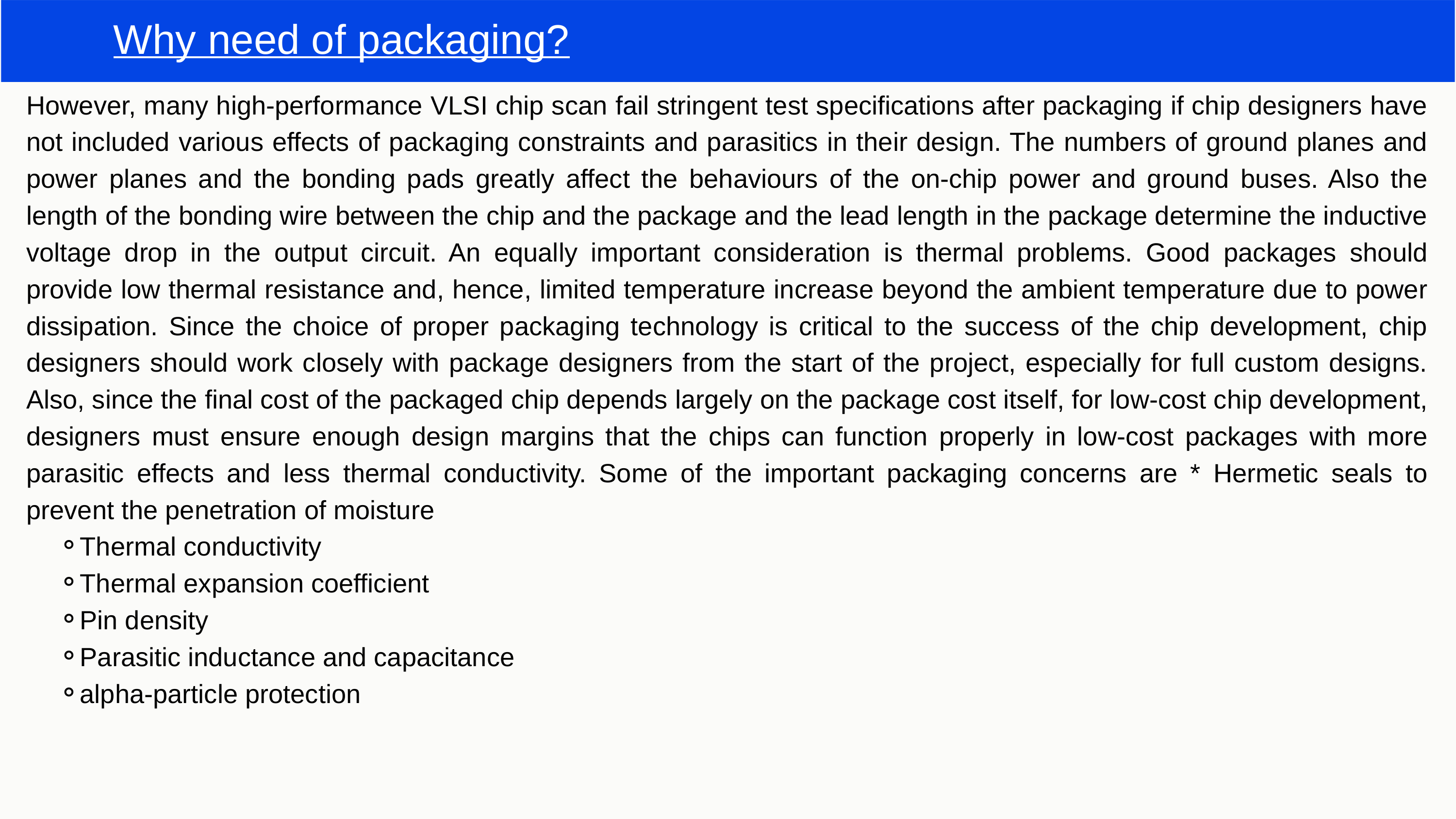

Why need of packaging?
However, many high-performance VLSI chip scan fail stringent test specifications after packaging if chip designers have not included various effects of packaging constraints and parasitics in their design. The numbers of ground planes and power planes and the bonding pads greatly affect the behaviours of the on-chip power and ground buses. Also the length of the bonding wire between the chip and the package and the lead length in the package determine the inductive voltage drop in the output circuit. An equally important consideration is thermal problems. Good packages should provide low thermal resistance and, hence, limited temperature increase beyond the ambient temperature due to power dissipation. Since the choice of proper packaging technology is critical to the success of the chip development, chip designers should work closely with package designers from the start of the project, especially for full custom designs. Also, since the final cost of the packaged chip depends largely on the package cost itself, for low-cost chip development, designers must ensure enough design margins that the chips can function properly in low-cost packages with more parasitic effects and less thermal conductivity. Some of the important packaging concerns are * Hermetic seals to prevent the penetration of moisture
Thermal conductivity
Thermal expansion coefficient
Pin density
Parasitic inductance and capacitance
alpha-particle protection